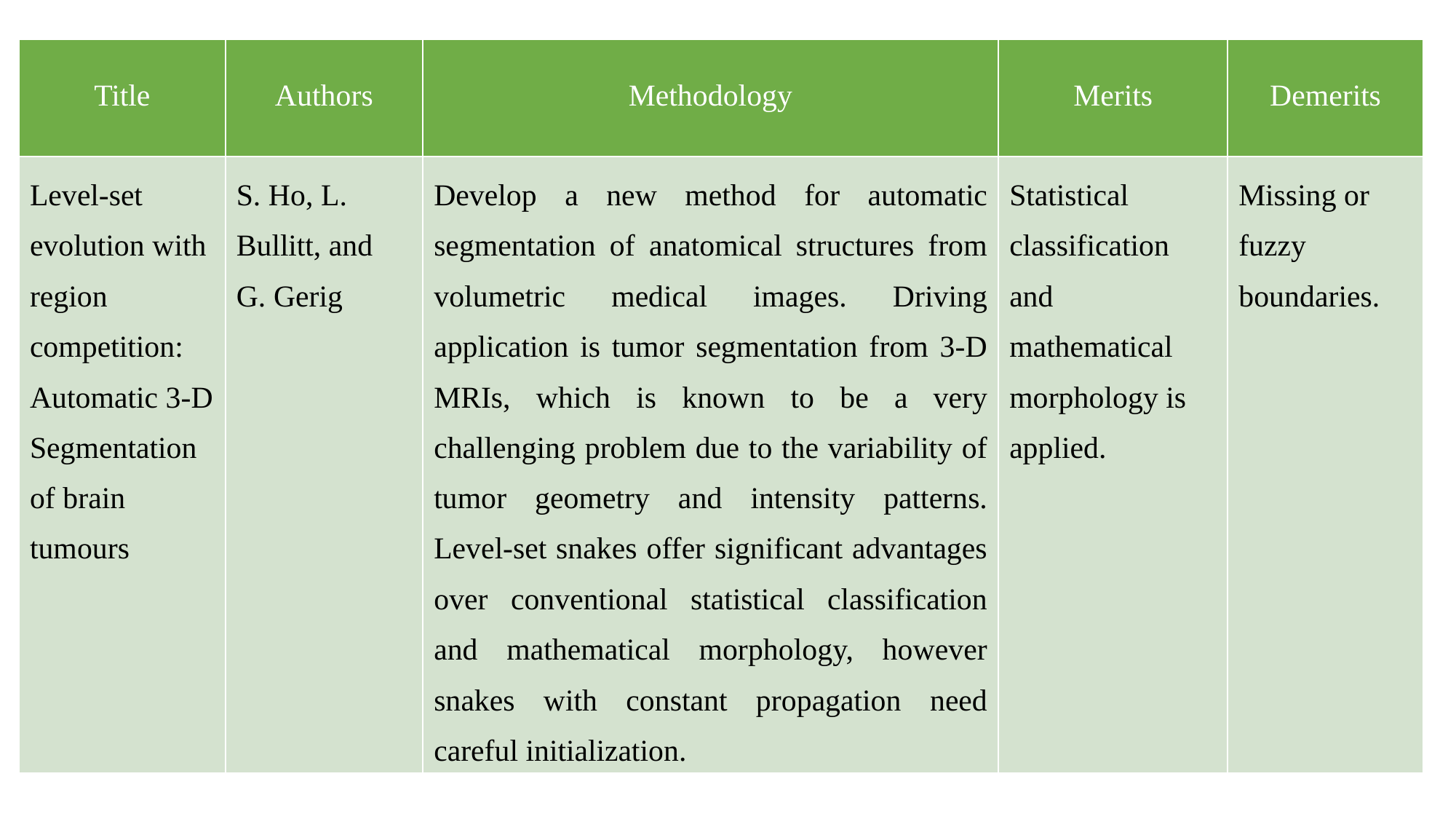

| Title | Authors | Methodology | Merits | Demerits |
| --- | --- | --- | --- | --- |
| Level-set evolution with region competition: Automatic 3-D Segmentation of brain tumours | S. Ho, L. Bullitt, and G. Gerig | Develop a new method for automatic segmentation of anatomical structures from volumetric medical images. Driving application is tumor segmentation from 3-D MRIs, which is known to be a very challenging problem due to the variability of tumor geometry and intensity patterns. Level-set snakes offer significant advantages over conventional statistical classification and mathematical morphology, however snakes with constant propagation need careful initialization. | Statistical classification and mathematical morphology is applied. | Missing or fuzzy boundaries. |